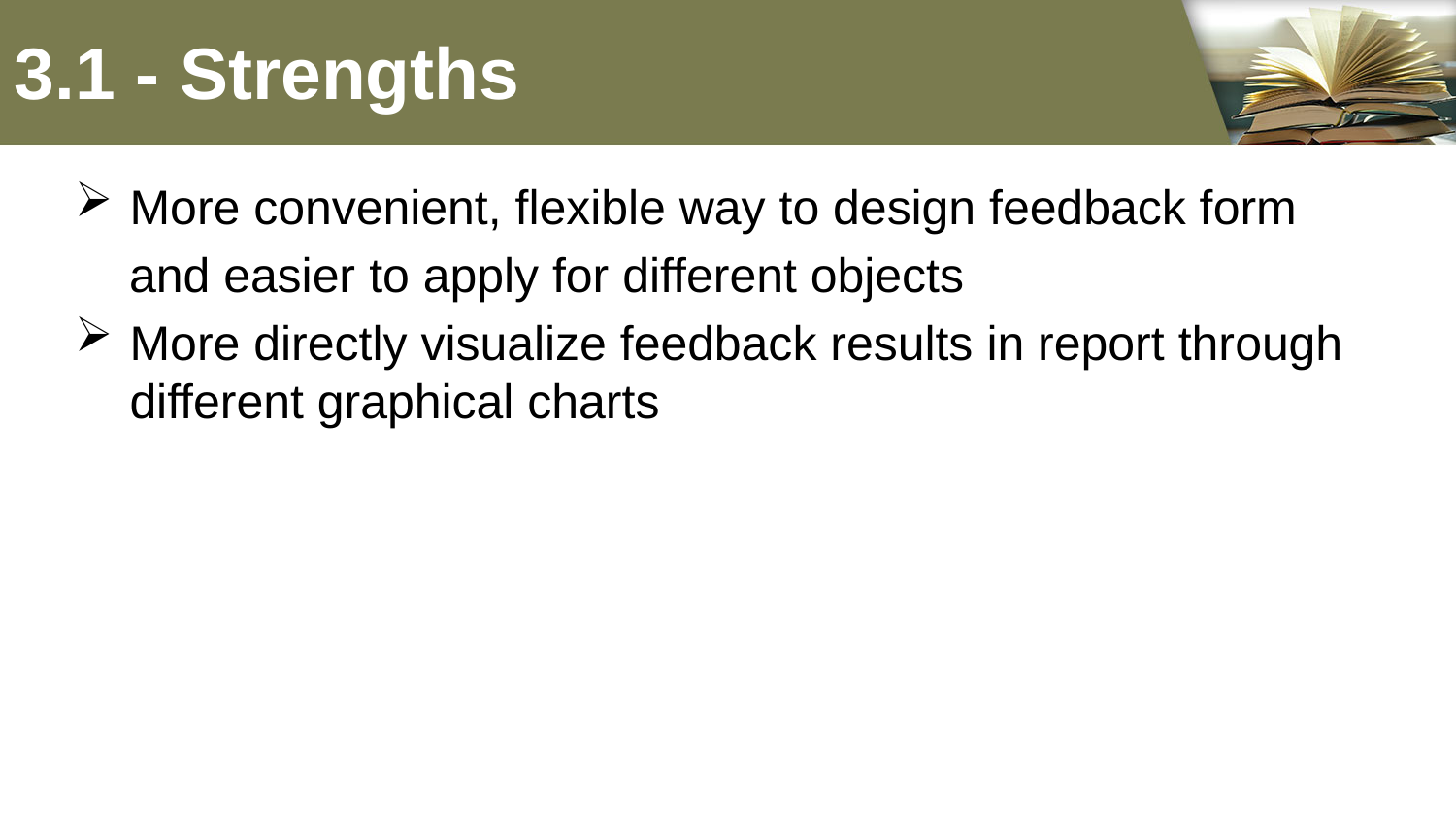

# 3.1 - Strengths
More convenient, flexible way to design feedback form
    and easier to apply for different objects
More directly visualize feedback results in report through different graphical charts